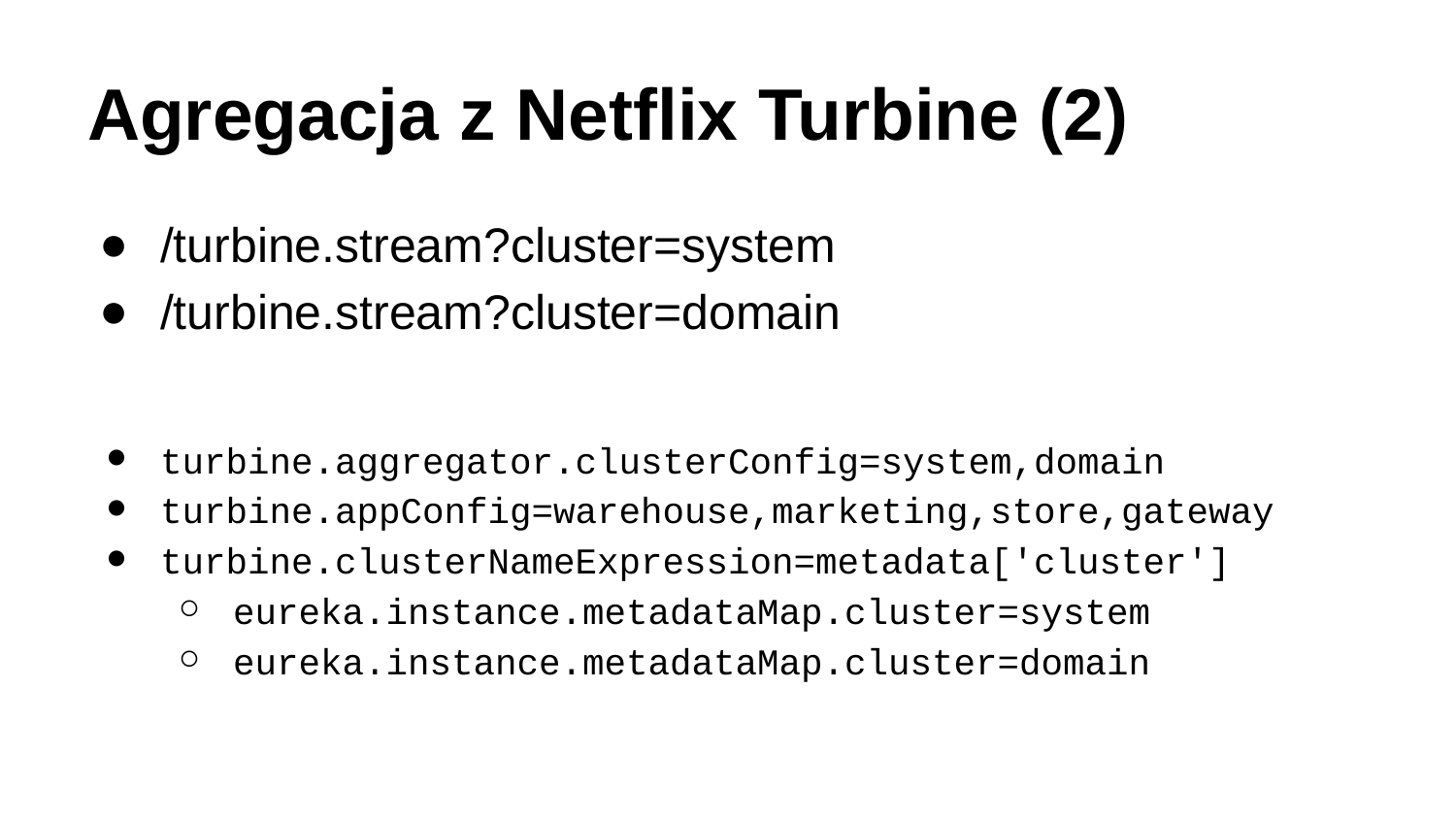

# Agregacja z Netflix Turbine (2)
/turbine.stream?cluster=system
/turbine.stream?cluster=domain

turbine.aggregator.clusterConfig=system,domain
turbine.appConfig=warehouse,marketing,store,gateway
turbine.clusterNameExpression=metadata['cluster']
eureka.instance.metadataMap.cluster=system
eureka.instance.metadataMap.cluster=domain